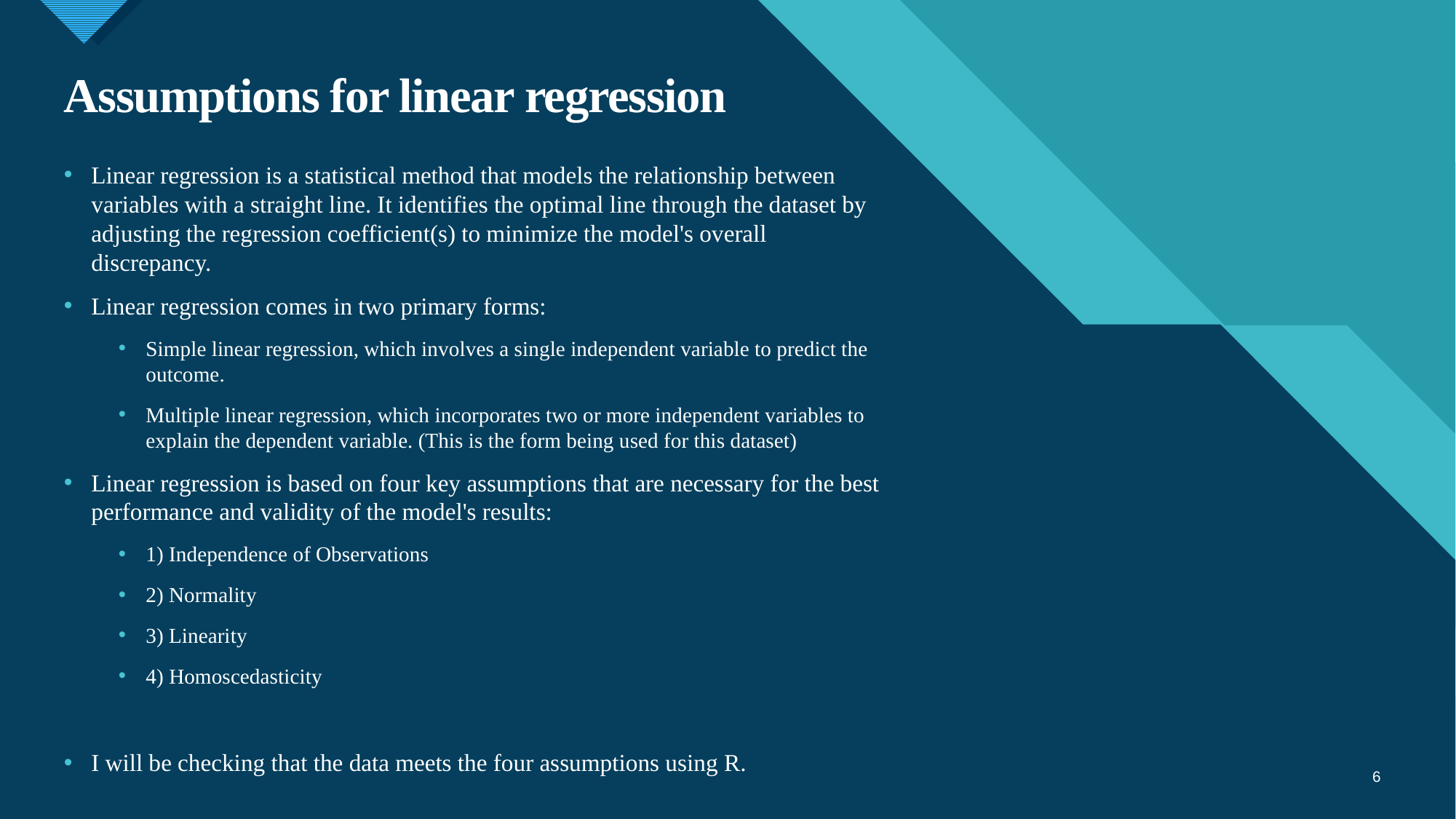

# Assumptions for linear regression
Linear regression is a statistical method that models the relationship between variables with a straight line. It identifies the optimal line through the dataset by adjusting the regression coefficient(s) to minimize the model's overall discrepancy.
Linear regression comes in two primary forms:
Simple linear regression, which involves a single independent variable to predict the outcome.
Multiple linear regression, which incorporates two or more independent variables to explain the dependent variable. (This is the form being used for this dataset)
Linear regression is based on four key assumptions that are necessary for the best performance and validity of the model's results:
1) Independence of Observations
2) Normality
3) Linearity
4) Homoscedasticity

I will be checking that the data meets the four assumptions using R.
6